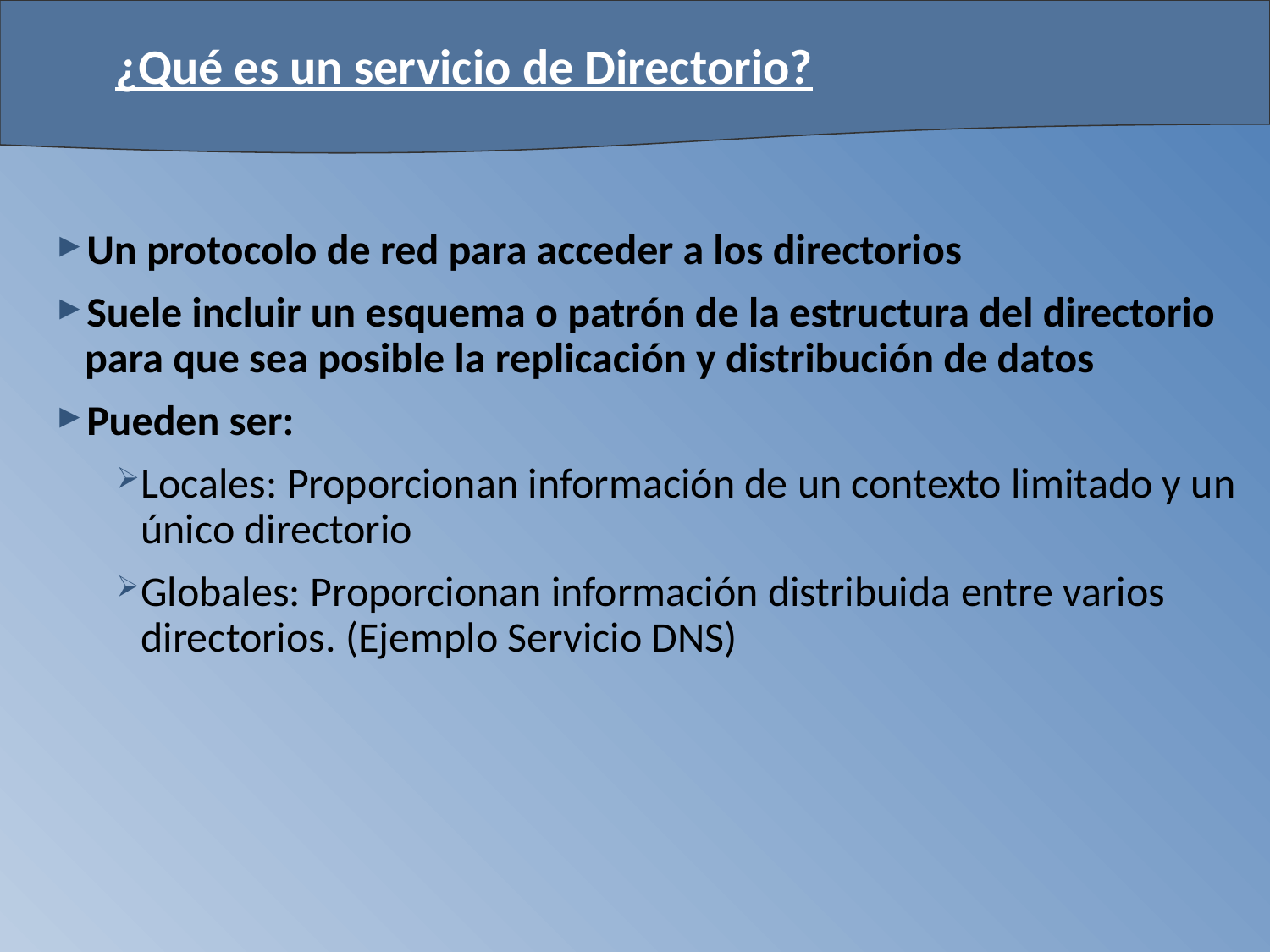

# ¿Qué es un servicio de Directorio?

Un protocolo de red para acceder a los directorios
Suele incluir un esquema o patrón de la estructura del directorio para que sea posible la replicación y distribución de datos
Pueden ser:
Locales: Proporcionan información de un contexto limitado y un único directorio
Globales: Proporcionan información distribuida entre varios directorios. (Ejemplo Servicio DNS)